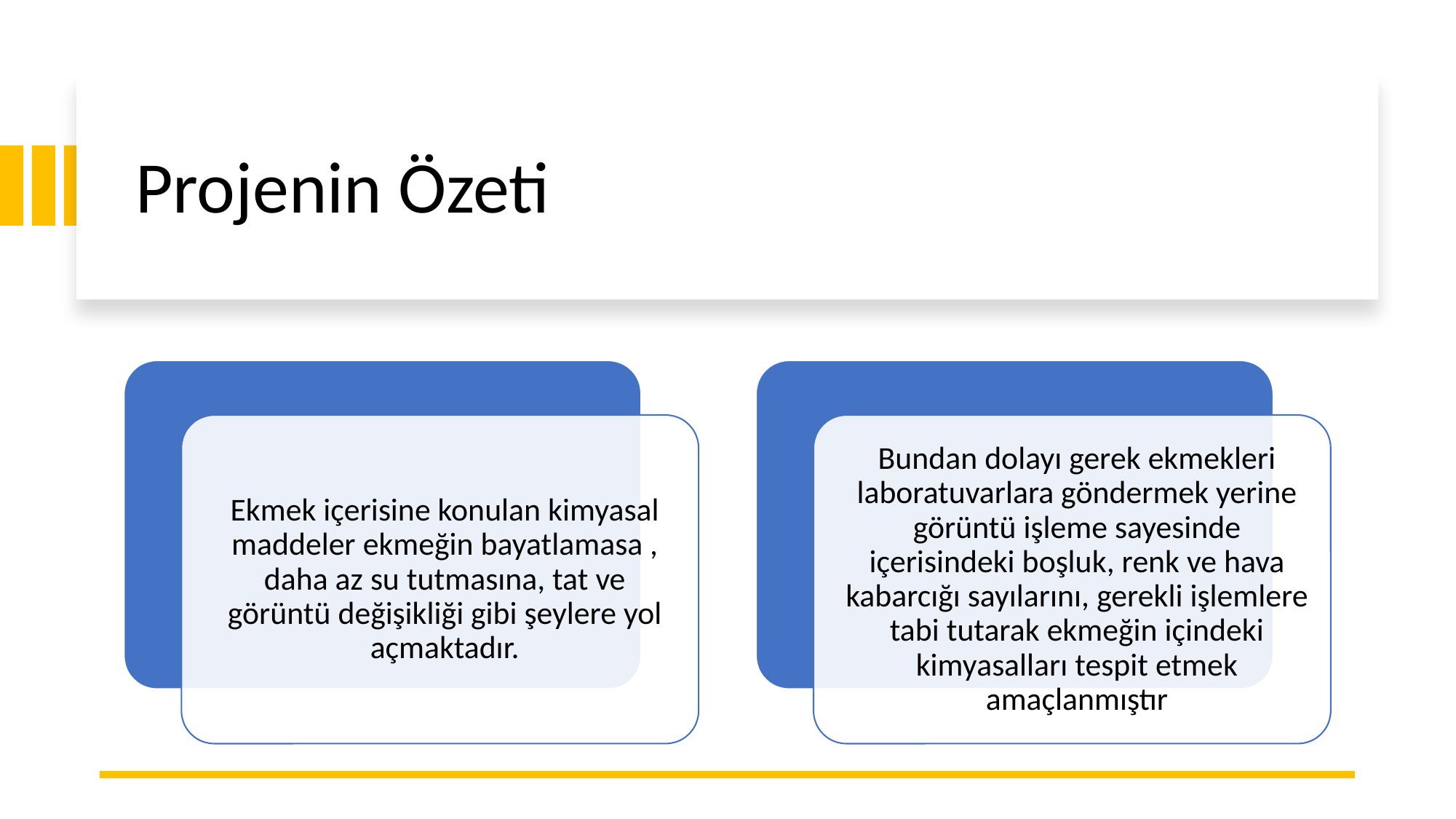

# Projenin Özeti

Ekmek içerisine konulan kimyasal maddeler ekmeğin bayatlamasa , daha az su tutmasına, tat ve görüntü değişikliği gibi şeylere yol açmaktadır.
Bundan dolayı gerek ekmekleri laboratuvarlara göndermek yerine görüntü işleme sayesinde içerisindeki boşluk, renk ve hava kabarcığı sayılarını, gerekli işlemlere tabi tutarak ekmeğin içindeki kimyasalları tespit etmek amaçlanmıştır